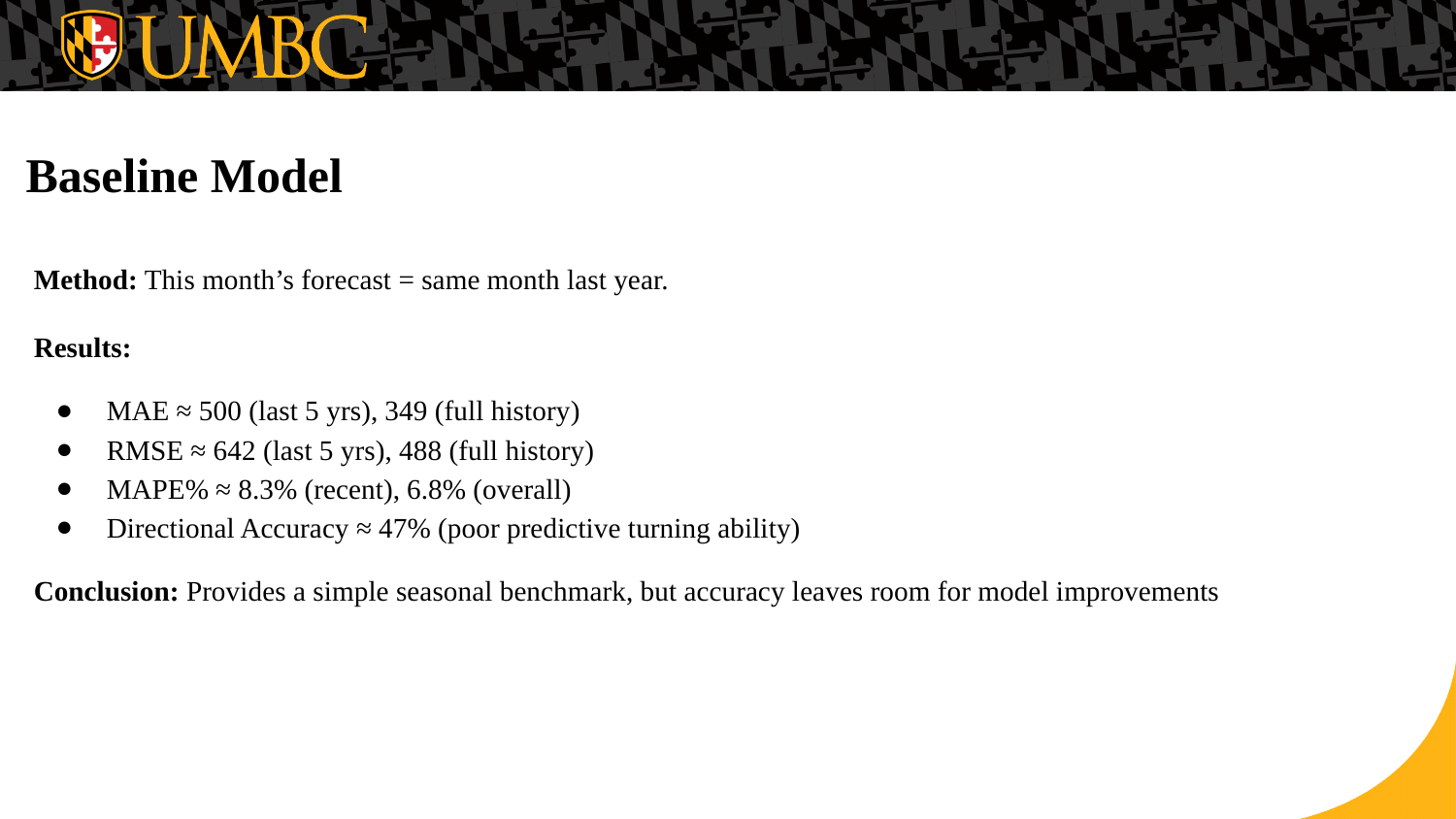

# Baseline Model
Method: This month’s forecast = same month last year.
Results:
MAE ≈ 500 (last 5 yrs), 349 (full history)
RMSE ≈ 642 (last 5 yrs), 488 (full history)
MAPE% ≈ 8.3% (recent), 6.8% (overall)
Directional Accuracy ≈ 47% (poor predictive turning ability)
Conclusion: Provides a simple seasonal benchmark, but accuracy leaves room for model improvements